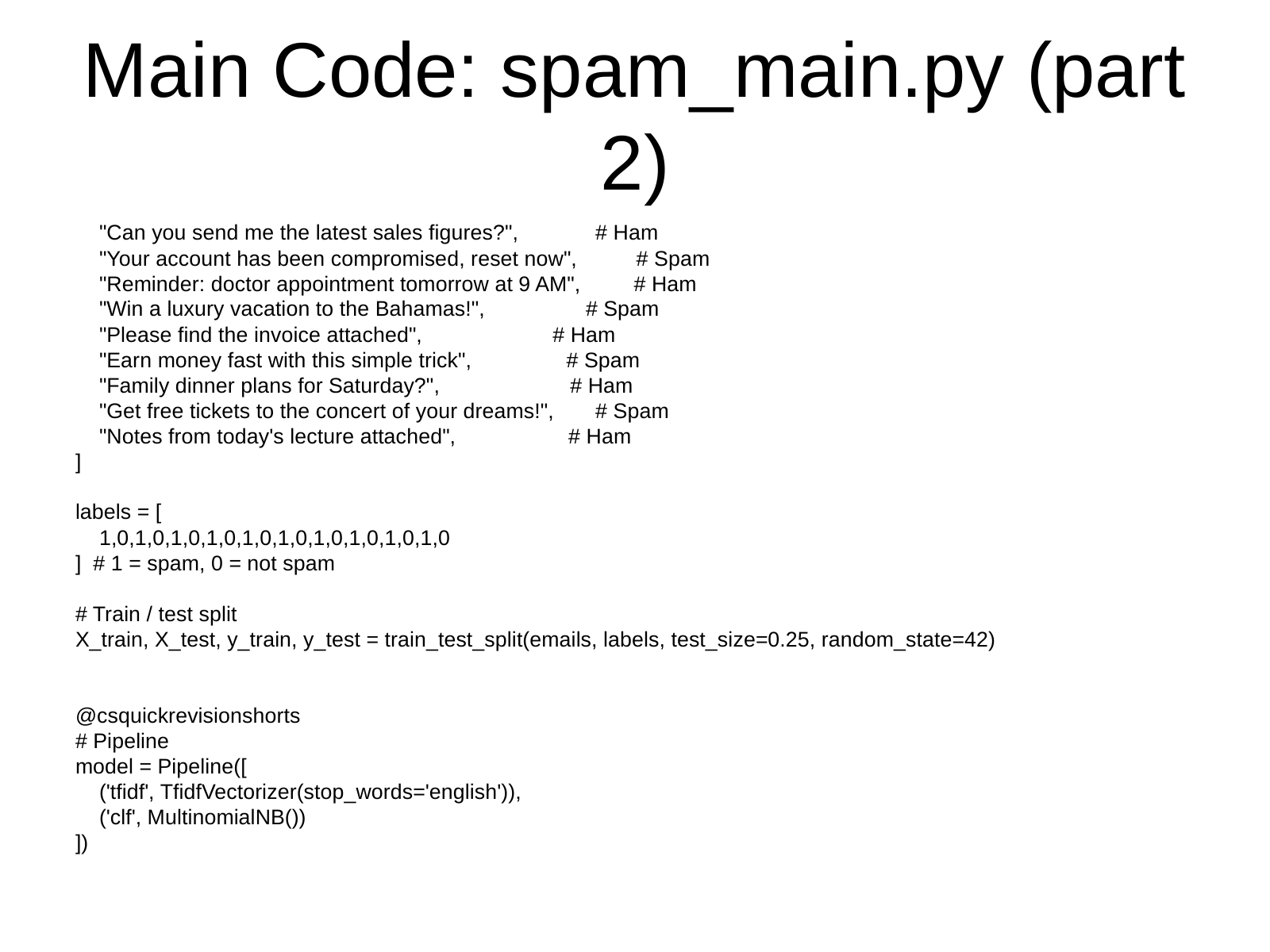

Main Code: spam_main.py (part 2)

    "Can you send me the latest sales figures?",             # Ham
    "Your account has been compromised, reset now",          # Spam
    "Reminder: doctor appointment tomorrow at 9 AM",         # Ham
    "Win a luxury vacation to the Bahamas!",                 # Spam
    "Please find the invoice attached",                      # Ham
    "Earn money fast with this simple trick",                # Spam
    "Family dinner plans for Saturday?",                      # Ham
    "Get free tickets to the concert of your dreams!",       # Spam
    "Notes from today's lecture attached",                   # Ham
]

labels = [
    1,0,1,0,1,0,1,0,1,0,1,0,1,0,1,0,1,0,1,0
]  # 1 = spam, 0 = not spam

# Train / test split
X_train, X_test, y_train, y_test = train_test_split(emails, labels, test_size=0.25, random_state=42)

@csquickrevisionshorts
# Pipeline
model = Pipeline([
    ('tfidf', TfidfVectorizer(stop_words='english')),
    ('clf', MultinomialNB())
])